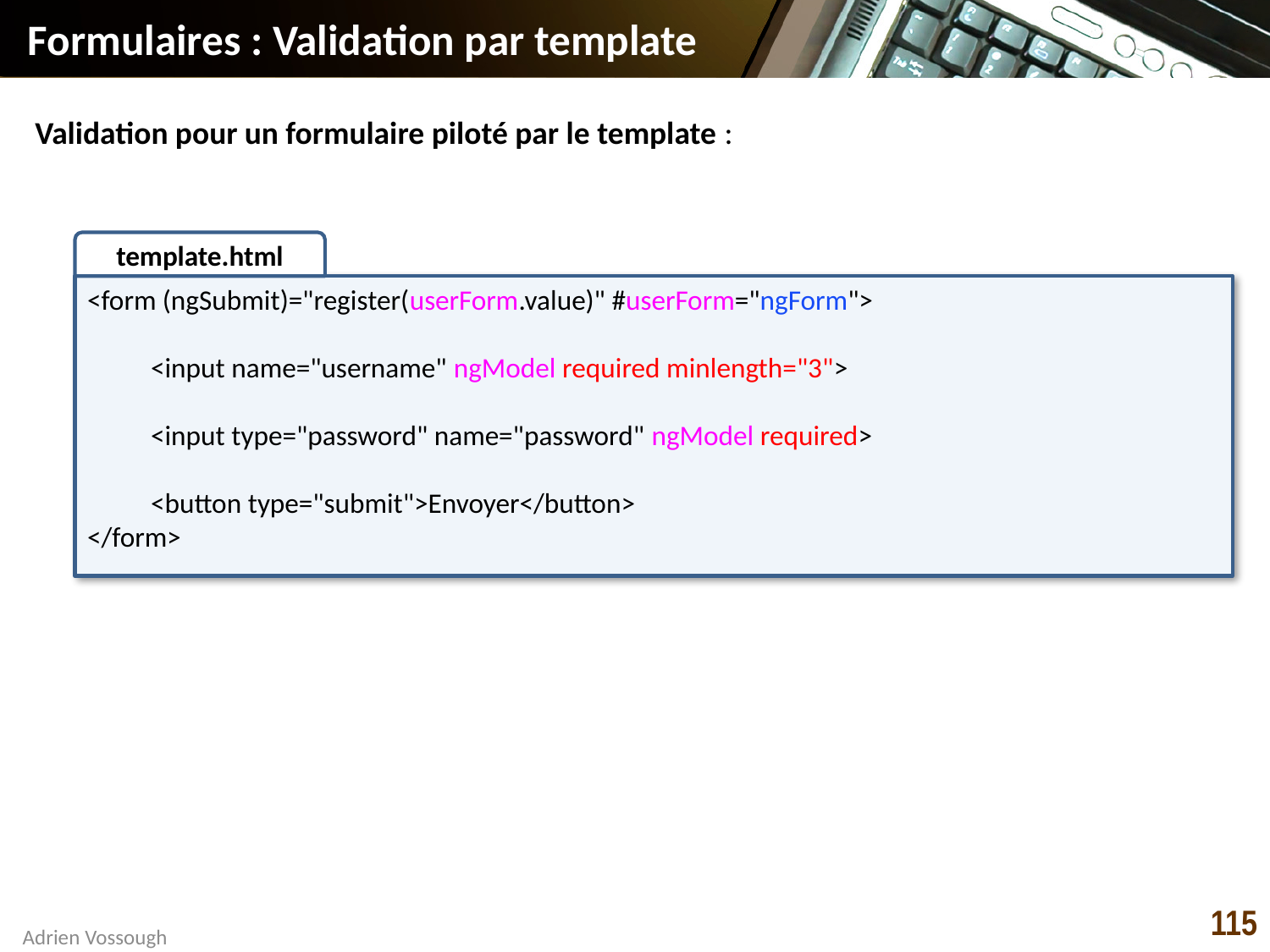

# Formulaires : Validation par template
Validation pour un formulaire piloté par le template :
template.html
<form (ngSubmit)="register(userForm.value)" #userForm="ngForm">

<input name="username" ngModel required minlength="3">

<input type="password" name="password" ngModel required>

<button type="submit">Envoyer</button>
</form>
115
Adrien Vossough